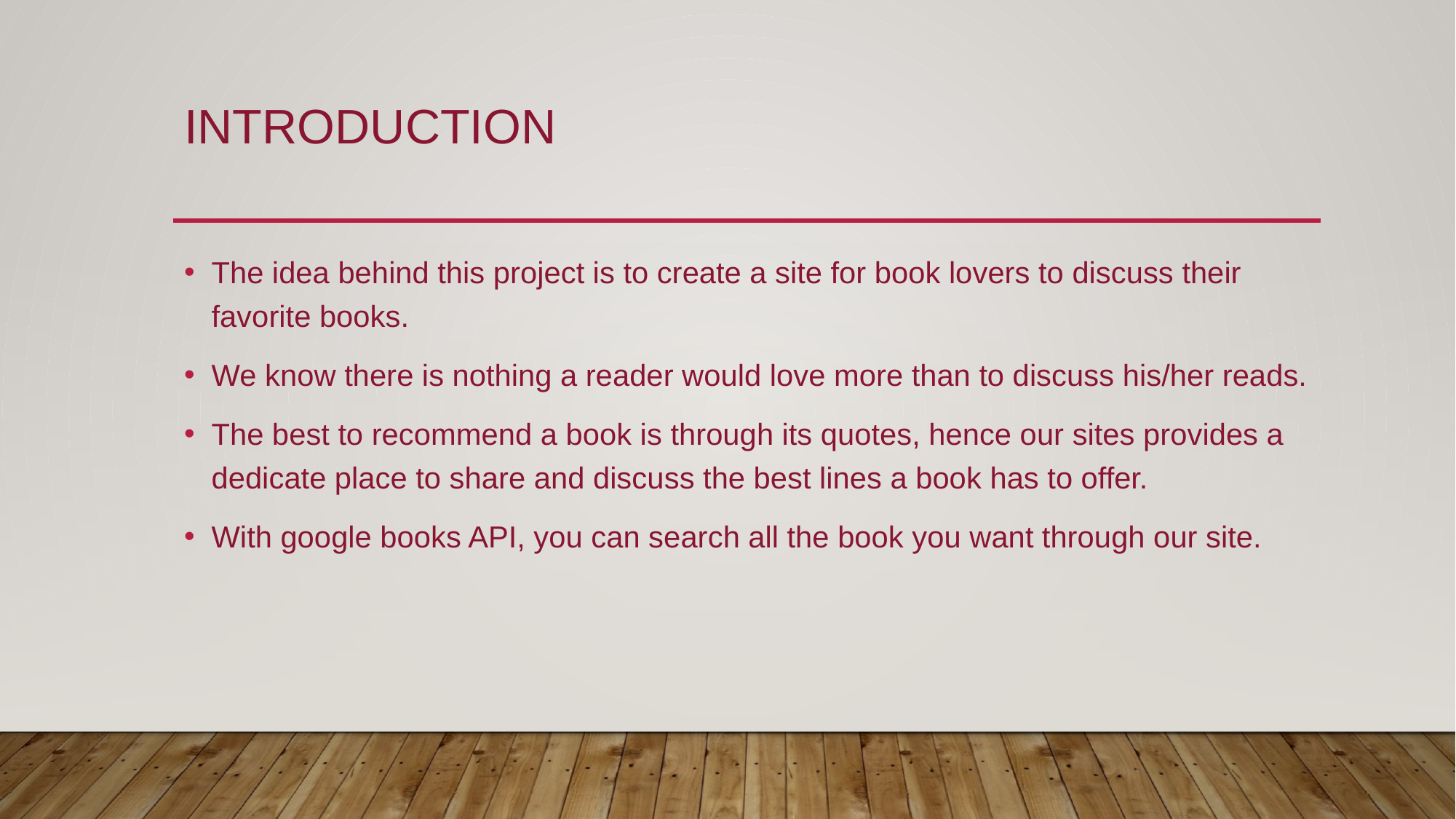

# introduction
The idea behind this project is to create a site for book lovers to discuss their favorite books.
We know there is nothing a reader would love more than to discuss his/her reads.
The best to recommend a book is through its quotes, hence our sites provides a dedicate place to share and discuss the best lines a book has to offer.
With google books API, you can search all the book you want through our site.